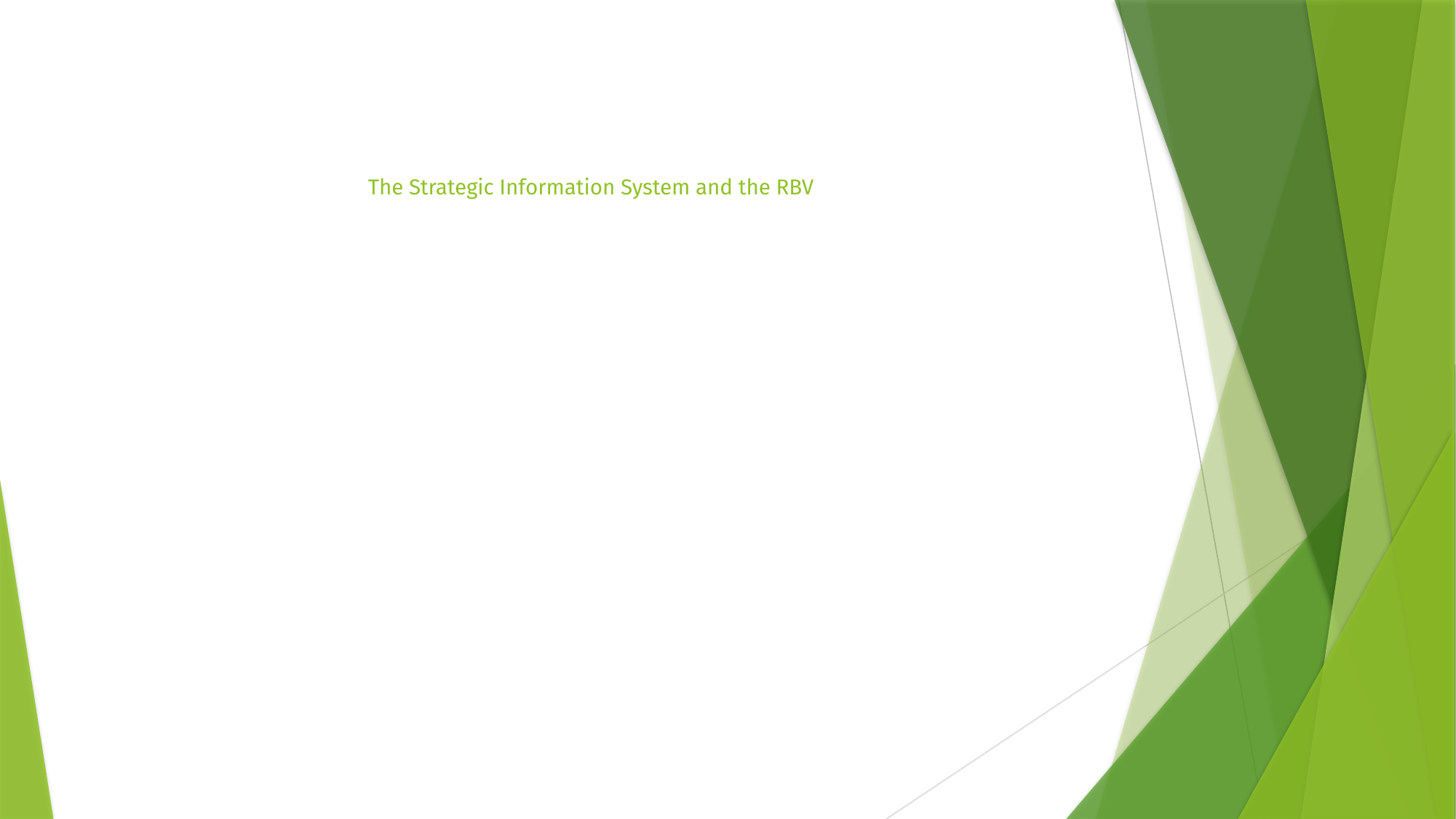

# The Strategic Information System and the RBV